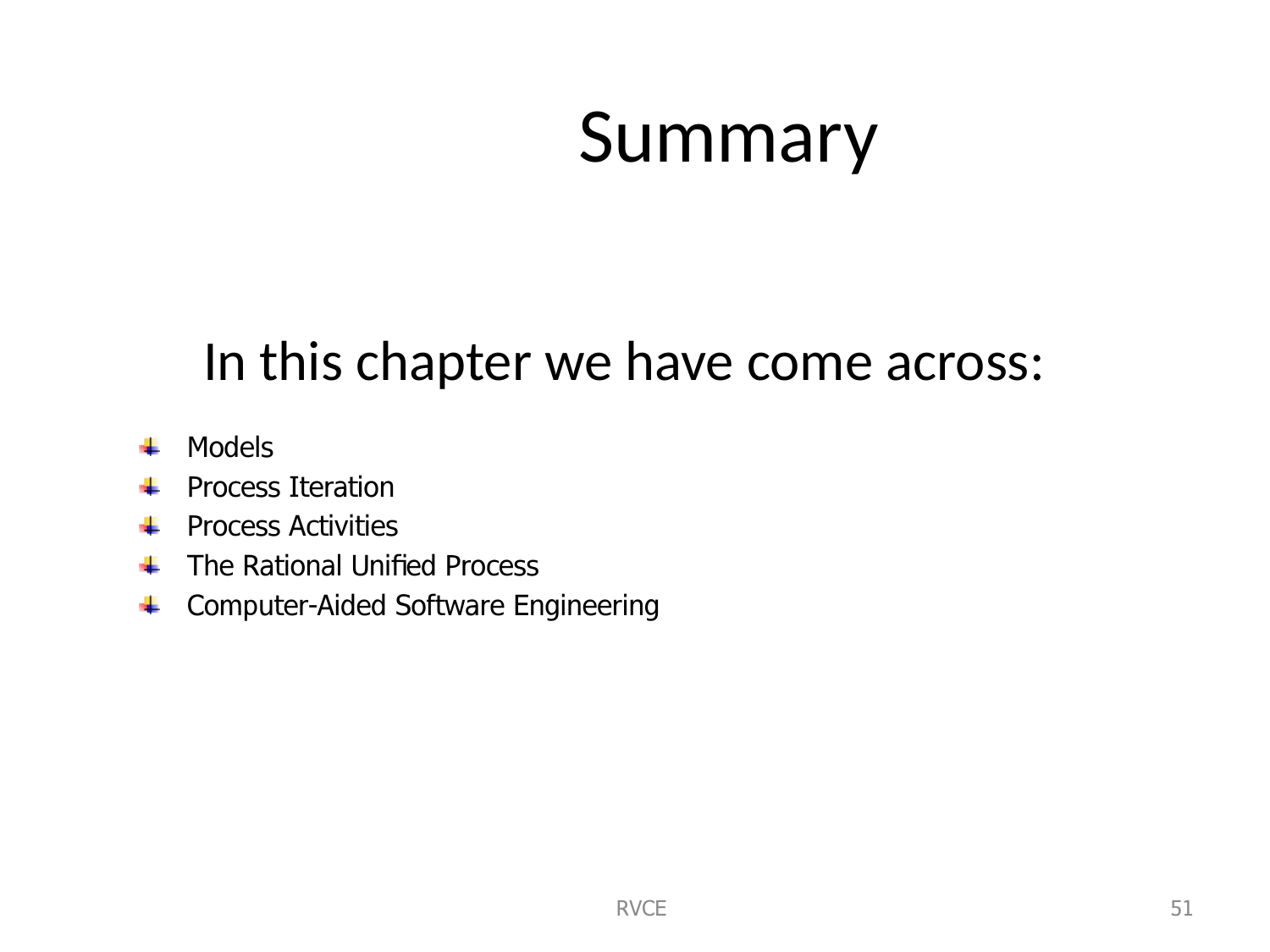

Summary
In this chapter we have come across:

Models
Process Iteration
Process Activities
The Rational Unified Process
Computer-Aided Software Engineering
      RVCE
51